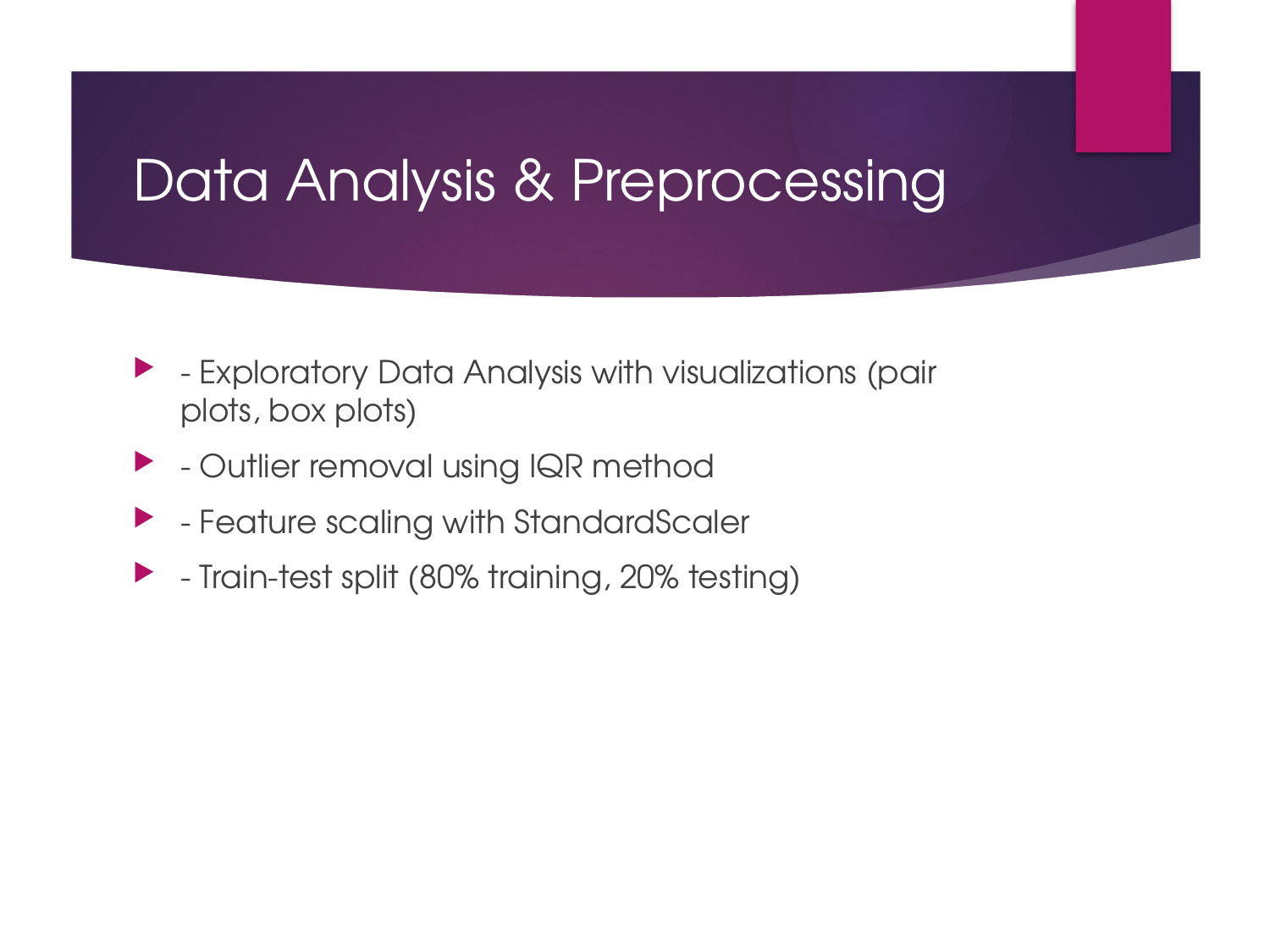

# Data Analysis & Preprocessing
- Exploratory Data Analysis with visualizations (pair plots, box plots)
- Outlier removal using IQR method
- Feature scaling with StandardScaler
- Train-test split (80% training, 20% testing)